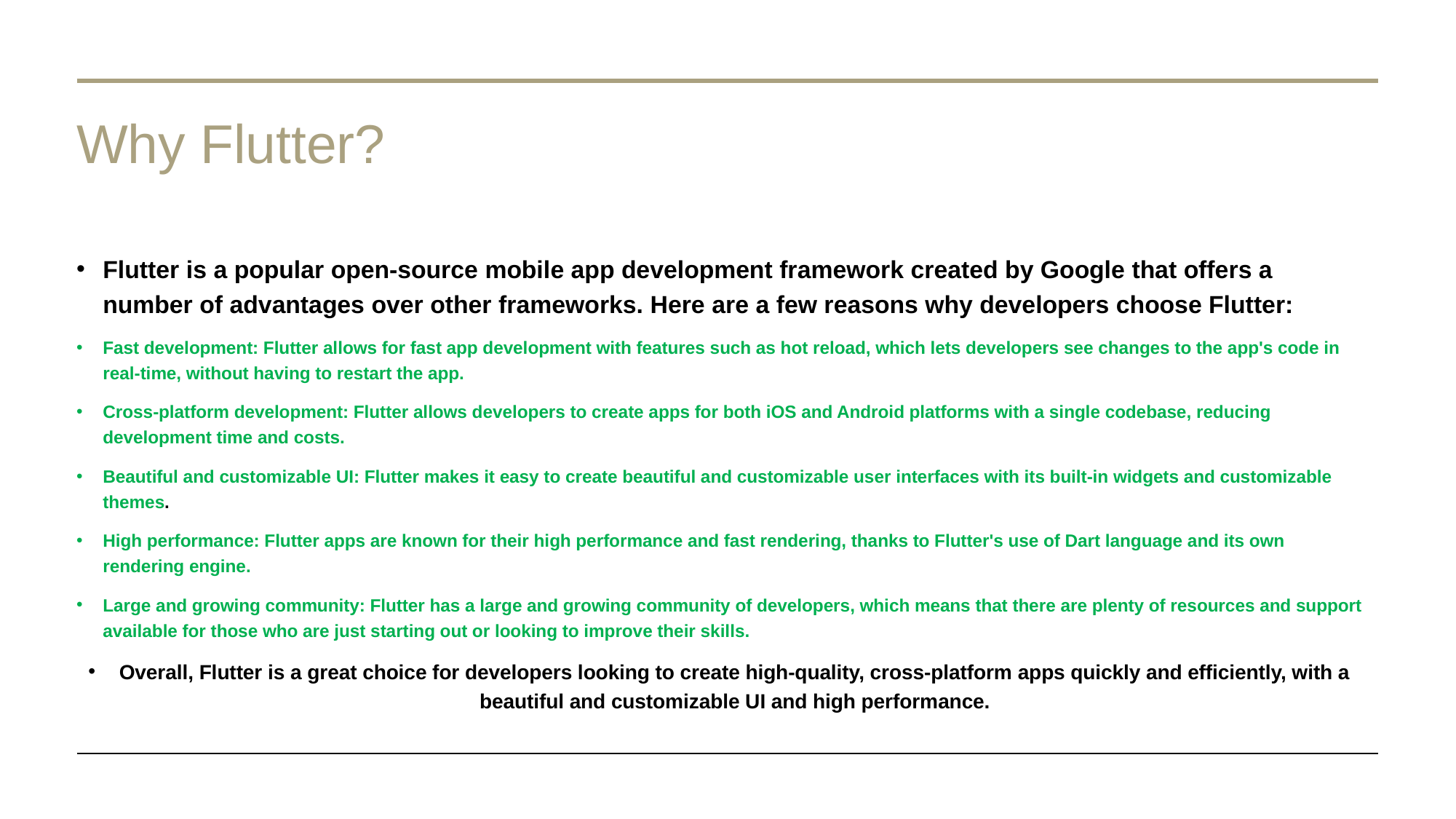

# Why Flutter?
Flutter is a popular open-source mobile app development framework created by Google that offers a number of advantages over other frameworks. Here are a few reasons why developers choose Flutter:
Fast development: Flutter allows for fast app development with features such as hot reload, which lets developers see changes to the app's code in real-time, without having to restart the app.
Cross-platform development: Flutter allows developers to create apps for both iOS and Android platforms with a single codebase, reducing development time and costs.
Beautiful and customizable UI: Flutter makes it easy to create beautiful and customizable user interfaces with its built-in widgets and customizable themes.
High performance: Flutter apps are known for their high performance and fast rendering, thanks to Flutter's use of Dart language and its own rendering engine.
Large and growing community: Flutter has a large and growing community of developers, which means that there are plenty of resources and support available for those who are just starting out or looking to improve their skills.
Overall, Flutter is a great choice for developers looking to create high-quality, cross-platform apps quickly and efficiently, with a beautiful and customizable UI and high performance.